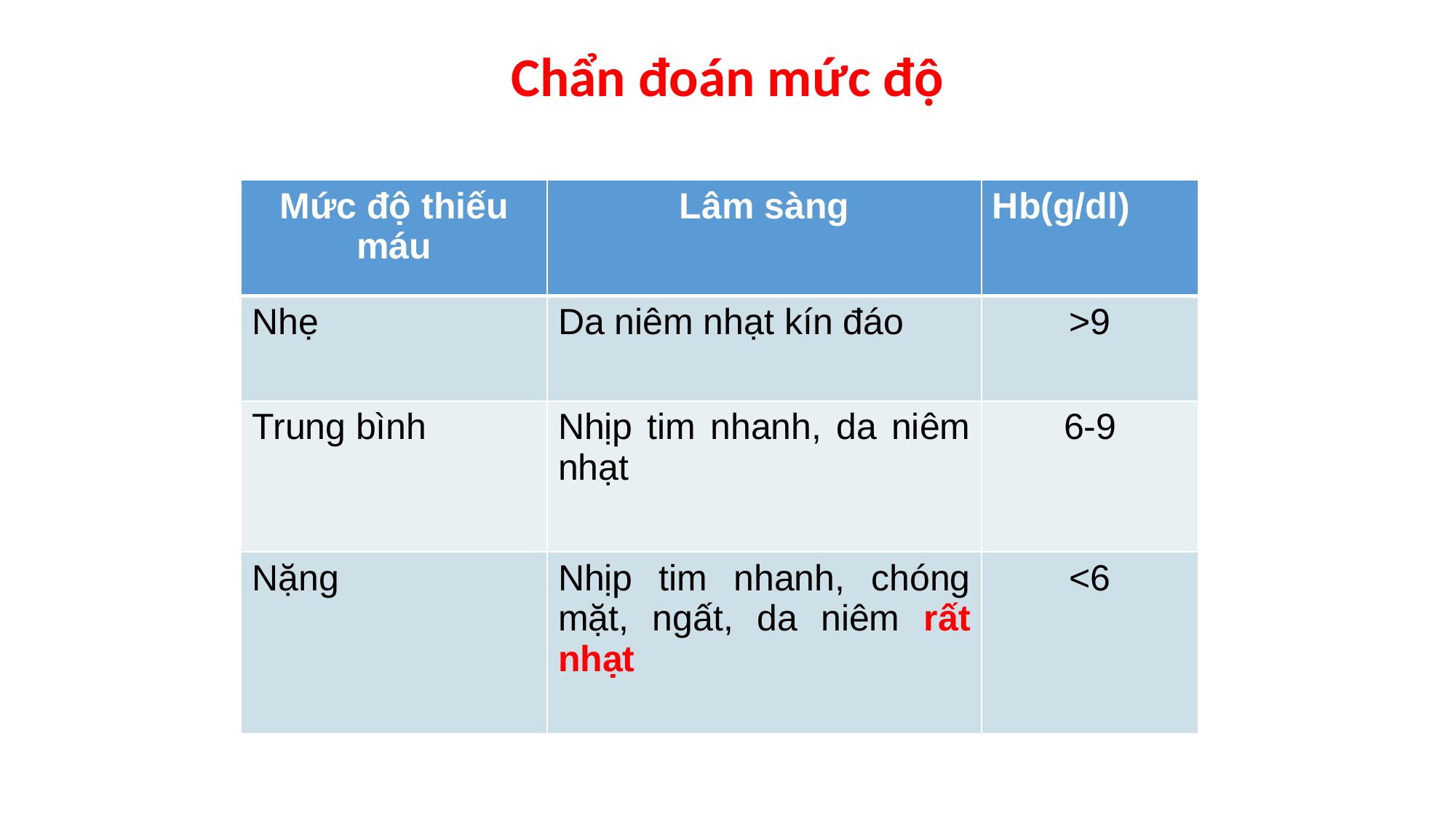

# Chẩn đoán mức độ
| Mức độ thiếu máu | Lâm sàng | Hb(g/dl) |
| --- | --- | --- |
| Nhẹ | Da niêm nhạt kín đáo | >9 |
| Trung bình | Nhịp tim nhanh, da niêm nhạt | 6-9 |
| Nặng | Nhịp tim nhanh, chóng mặt, ngất, da niêm rất nhạt | <6 |